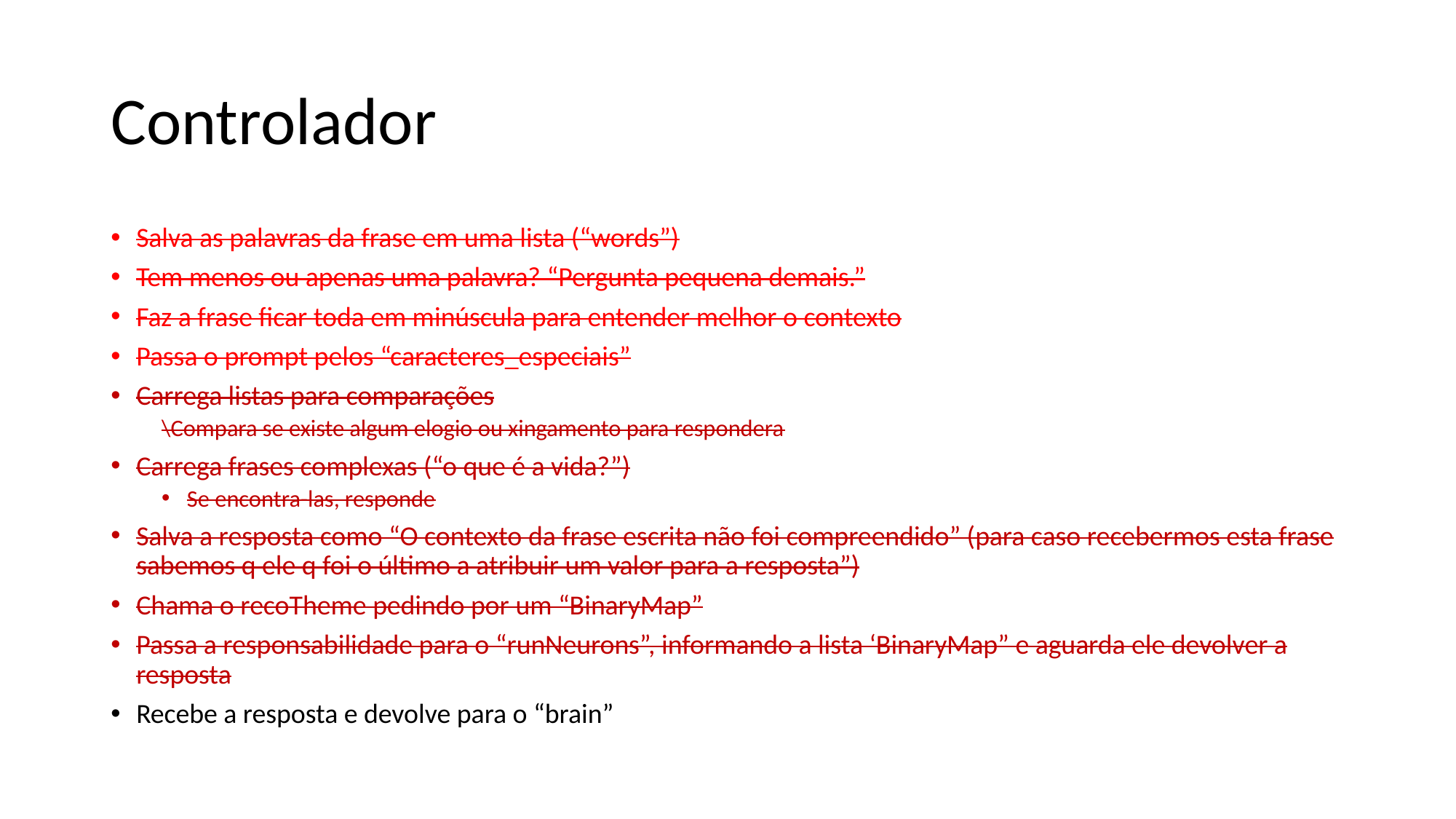

# Controlador
Salva as palavras da frase em uma lista (“words”)
Tem menos ou apenas uma palavra? “Pergunta pequena demais.”
Faz a frase ficar toda em minúscula para entender melhor o contexto
Passa o prompt pelos “caracteres_especiais”
Carrega listas para comparações
\Compara se existe algum elogio ou xingamento para respondera
Carrega frases complexas (“o que é a vida?”)
Se encontra-las, responde
Salva a resposta como “O contexto da frase escrita não foi compreendido” (para caso recebermos esta frase sabemos q ele q foi o último a atribuir um valor para a resposta”)
Chama o recoTheme pedindo por um “BinaryMap”
Passa a responsabilidade para o “runNeurons”, informando a lista ‘BinaryMap” e aguarda ele devolver a resposta
Recebe a resposta e devolve para o “brain”